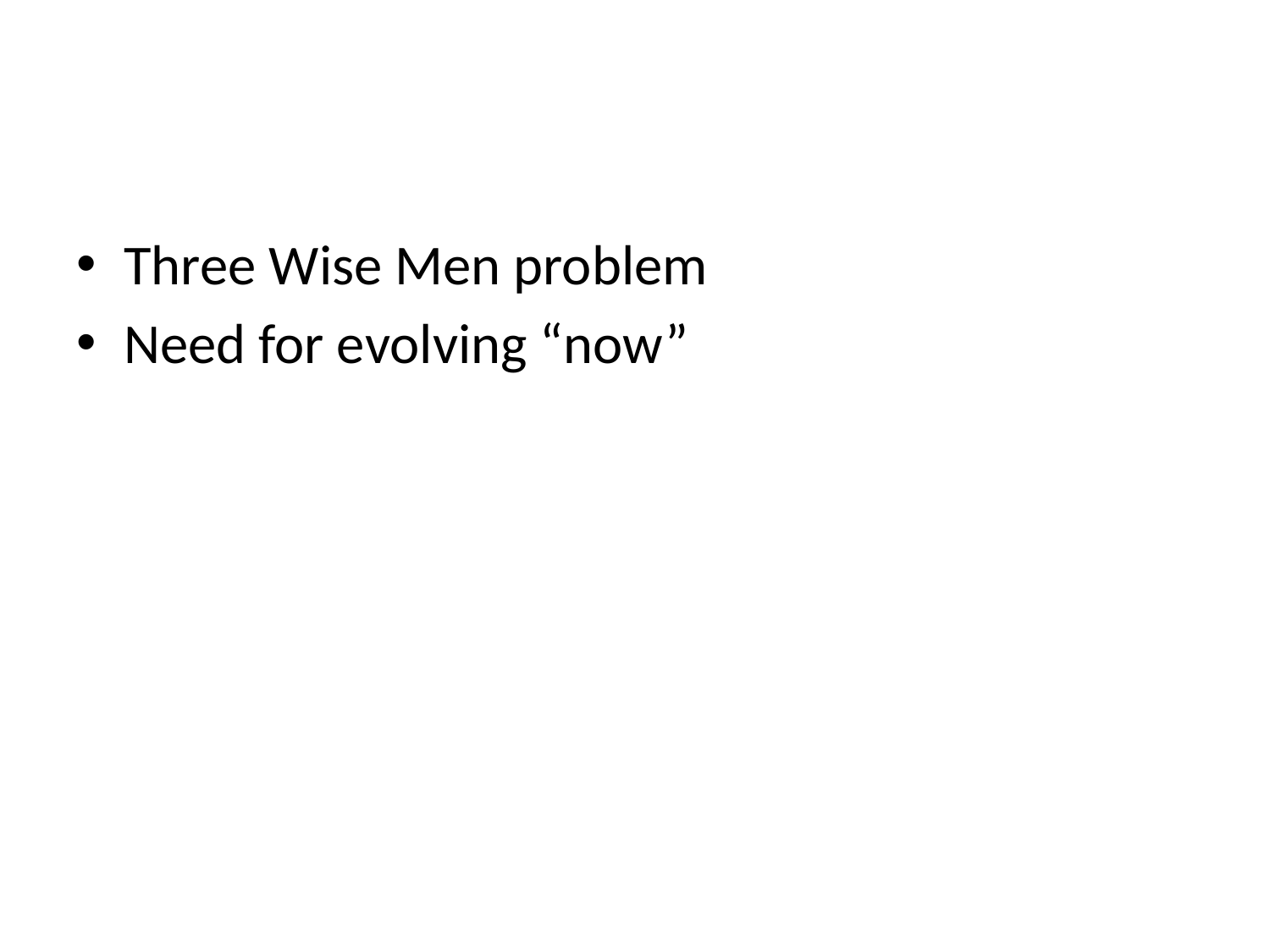

#
Three Wise Men problem
Need for evolving “now”